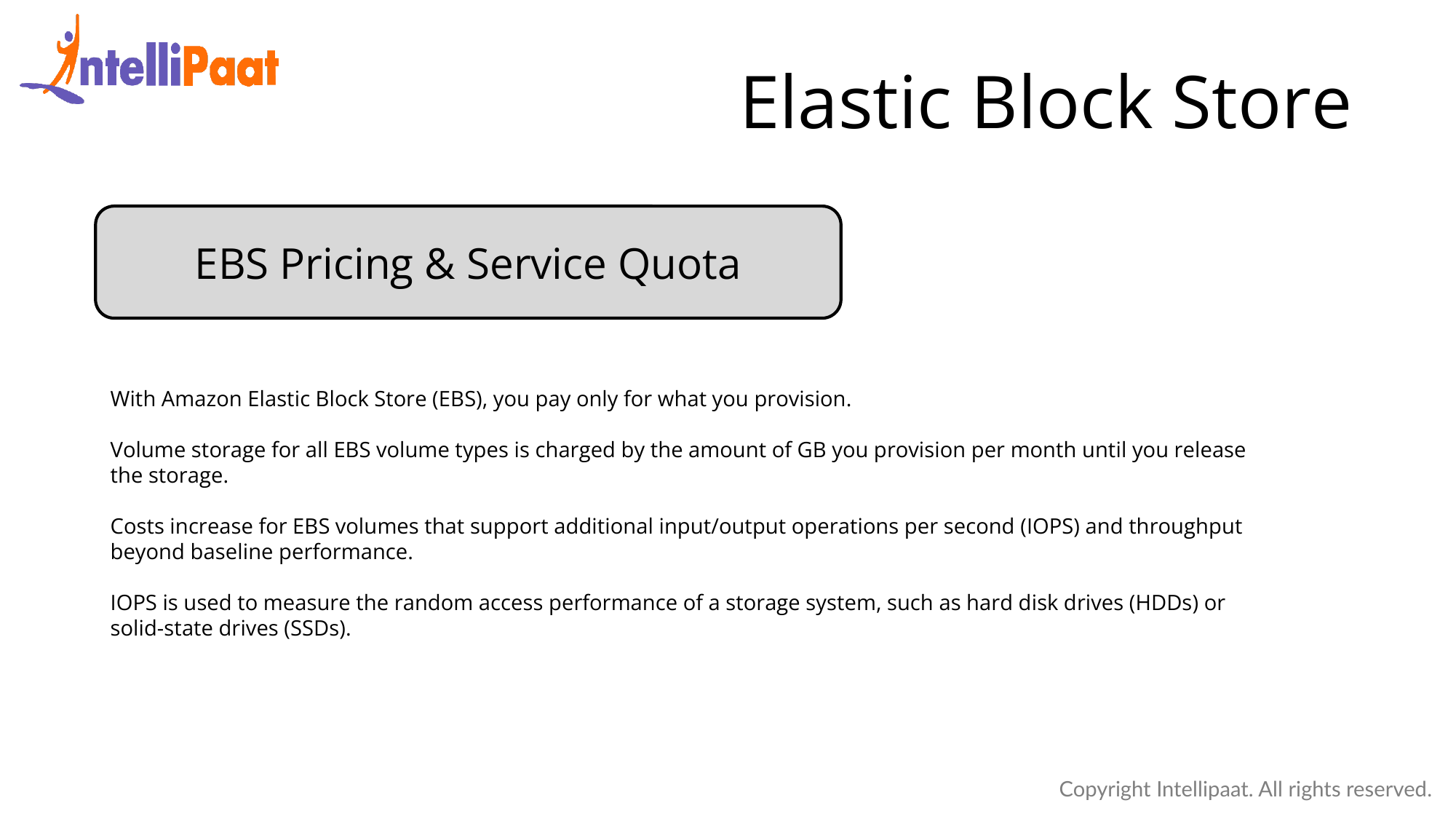

Elastic Block Store
EBS Pricing & Service Quota
With Amazon Elastic Block Store (EBS), you pay only for what you provision.

Volume storage for all EBS volume types is charged by the amount of GB you provision per month until you release the storage.

Costs increase for EBS volumes that support additional input/output operations per second (IOPS) and throughput beyond baseline performance.

IOPS is used to measure the random access performance of a storage system, such as hard disk drives (HDDs) or solid-state drives (SSDs).